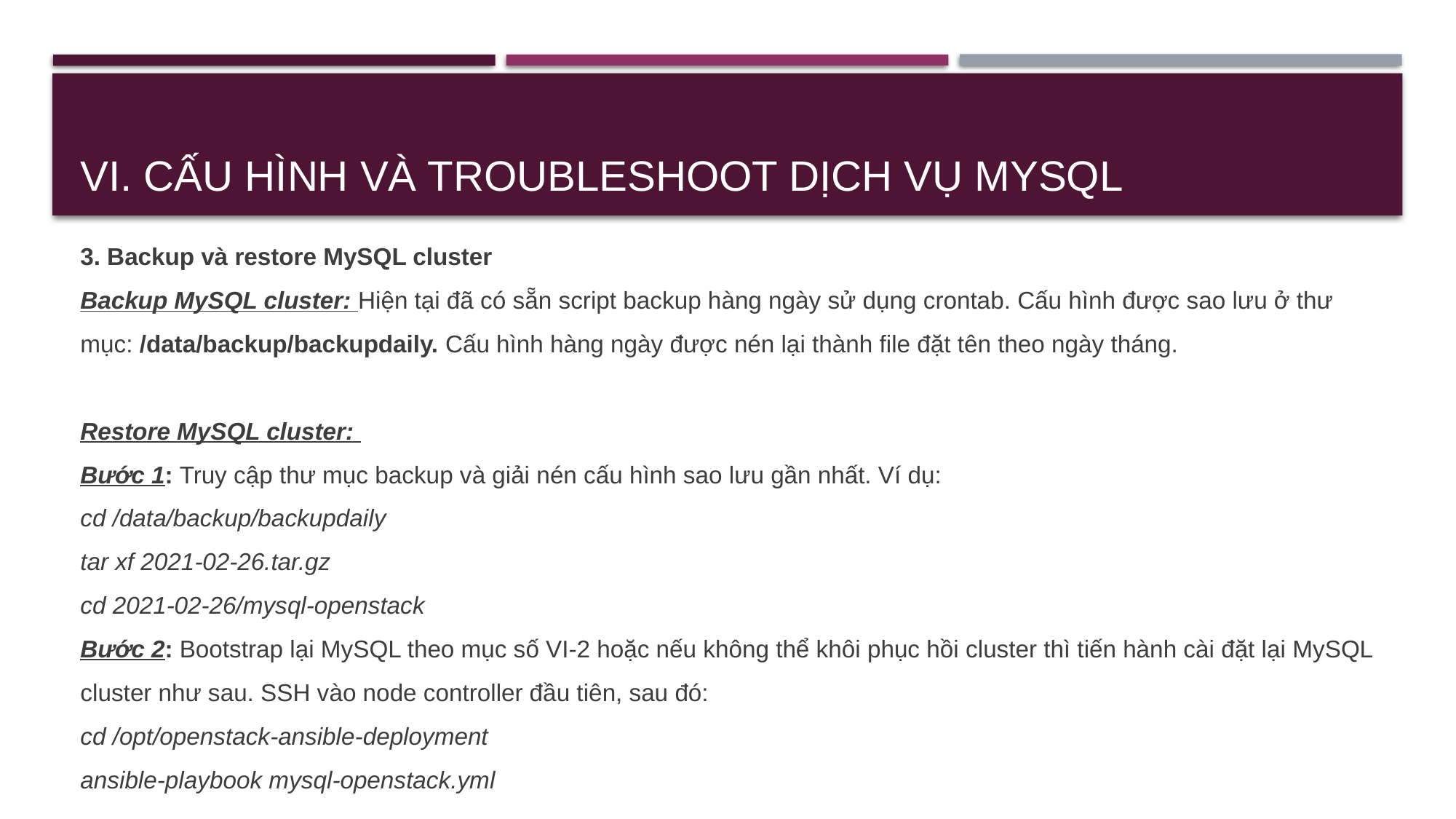

# VI. Cấu hình và troubleshoot dịch vụ MySQL

3. Backup và restore MySQL cluster
Backup MySQL cluster: Hiện tại đã có sẵn script backup hàng ngày sử dụng crontab. Cấu hình được sao lưu ở thư mục: /data/backup/backupdaily. Cấu hình hàng ngày được nén lại thành file đặt tên theo ngày tháng.

Restore MySQL cluster:
Bước 1: Truy cập thư mục backup và giải nén cấu hình sao lưu gần nhất. Ví dụ:
cd /data/backup/backupdaily
tar xf 2021-02-26.tar.gz
cd 2021-02-26/mysql-openstack
Bước 2: Bootstrap lại MySQL theo mục số VI-2 hoặc nếu không thể khôi phục hồi cluster thì tiến hành cài đặt lại MySQL cluster như sau. SSH vào node controller đầu tiên, sau đó:
cd /opt/openstack-ansible-deployment
ansible-playbook mysql-openstack.yml